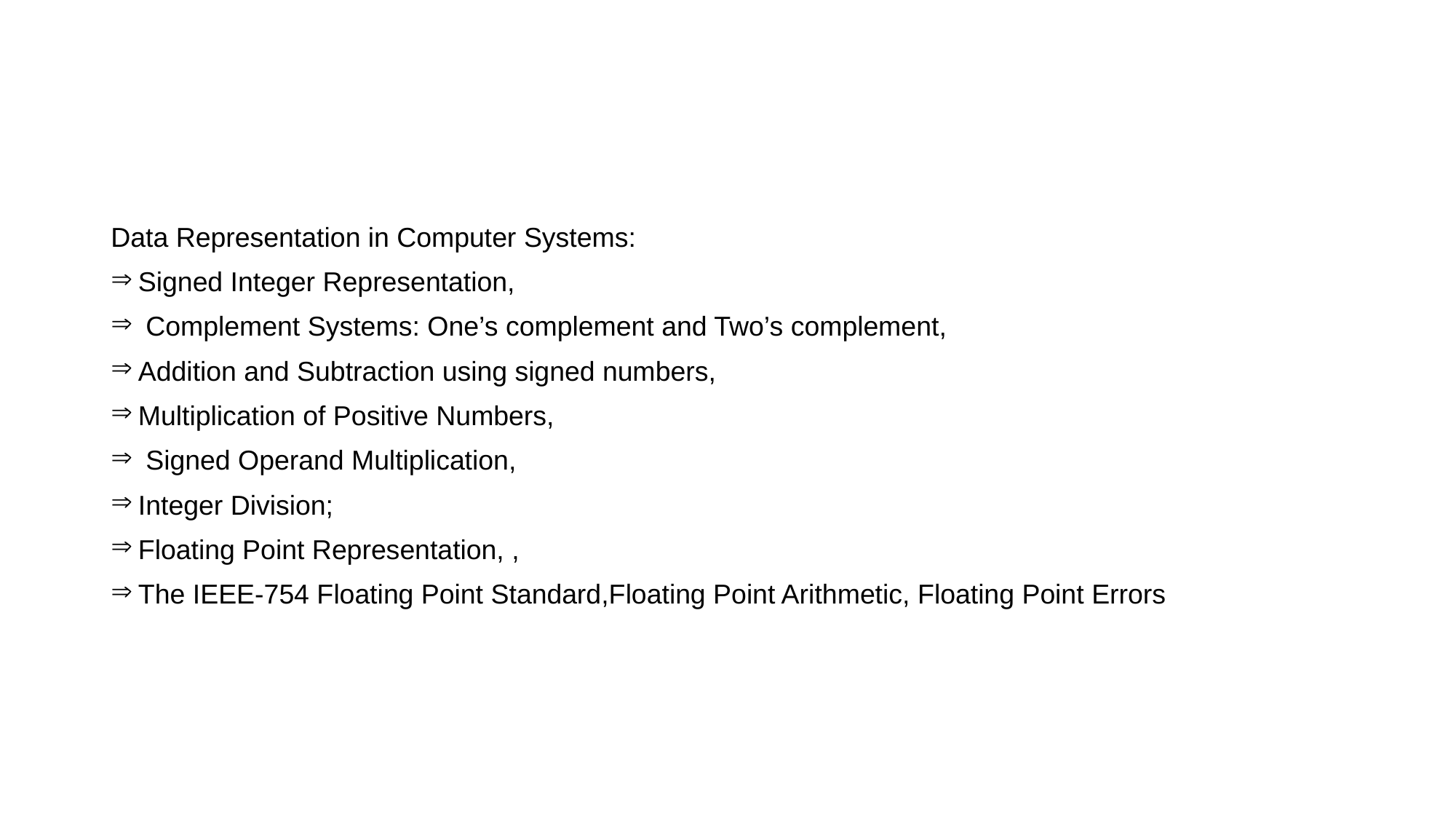

#
Data Representation in Computer Systems:
Signed Integer Representation,
 Complement Systems: One’s complement and Two’s complement,
Addition and Subtraction using signed numbers,
Multiplication of Positive Numbers,
 Signed Operand Multiplication,
Integer Division;
Floating Point Representation, ,
The IEEE-754 Floating Point Standard,Floating Point Arithmetic, Floating Point Errors